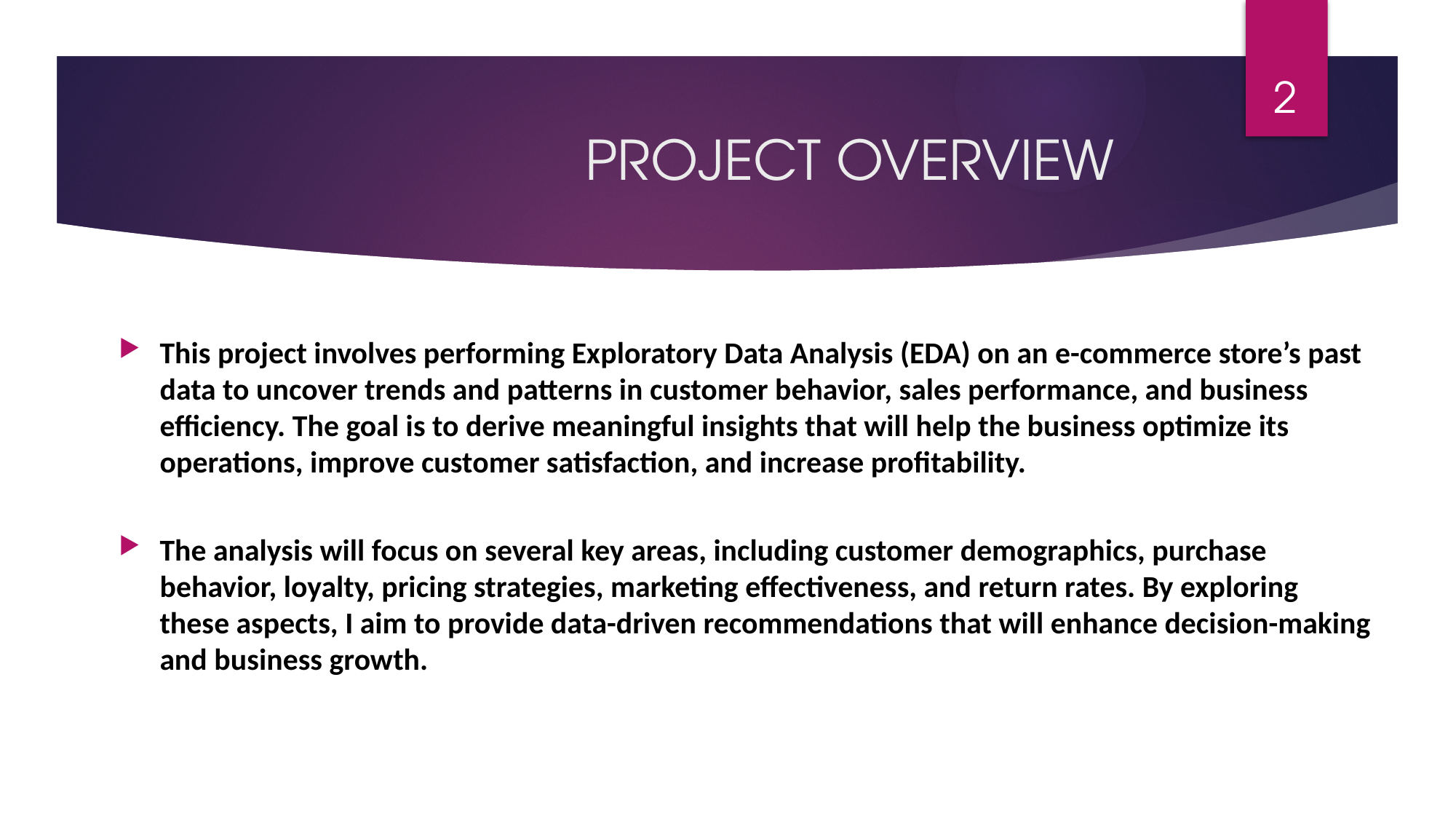

2
# PROJECT OVERVIEW
This project involves performing Exploratory Data Analysis (EDA) on an e-commerce store’s past data to uncover trends and patterns in customer behavior, sales performance, and business efficiency. The goal is to derive meaningful insights that will help the business optimize its operations, improve customer satisfaction, and increase profitability.
The analysis will focus on several key areas, including customer demographics, purchase behavior, loyalty, pricing strategies, marketing effectiveness, and return rates. By exploring these aspects, I aim to provide data-driven recommendations that will enhance decision-making and business growth.